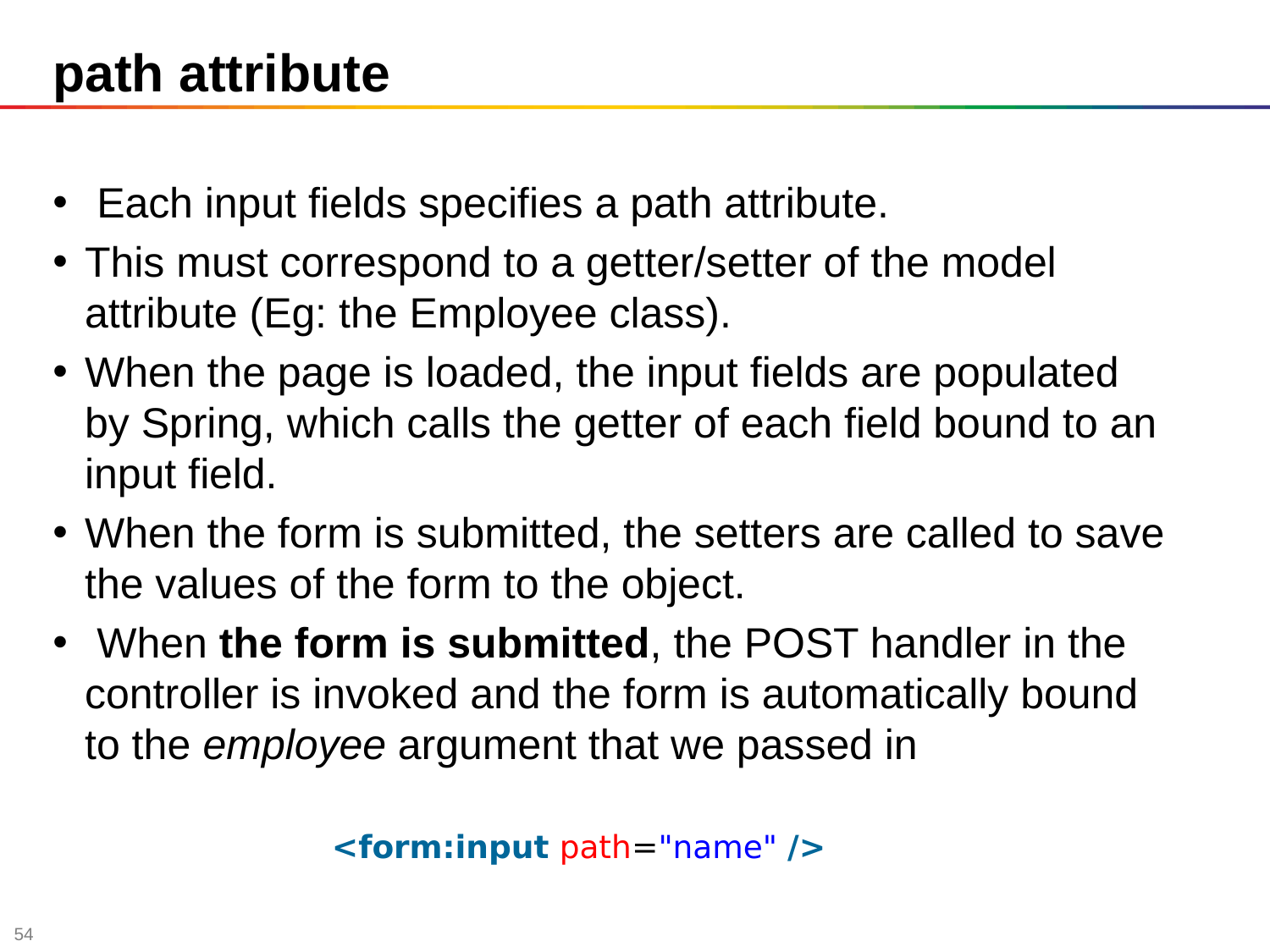

# path attribute
 Each input fields specifies a path attribute.
This must correspond to a getter/setter of the model attribute (Eg: the Employee class).
When the page is loaded, the input fields are populated by Spring, which calls the getter of each field bound to an input field.
When the form is submitted, the setters are called to save the values of the form to the object.
 When the form is submitted, the POST handler in the controller is invoked and the form is automatically bound to the employee argument that we passed in
<form:input path="name" />